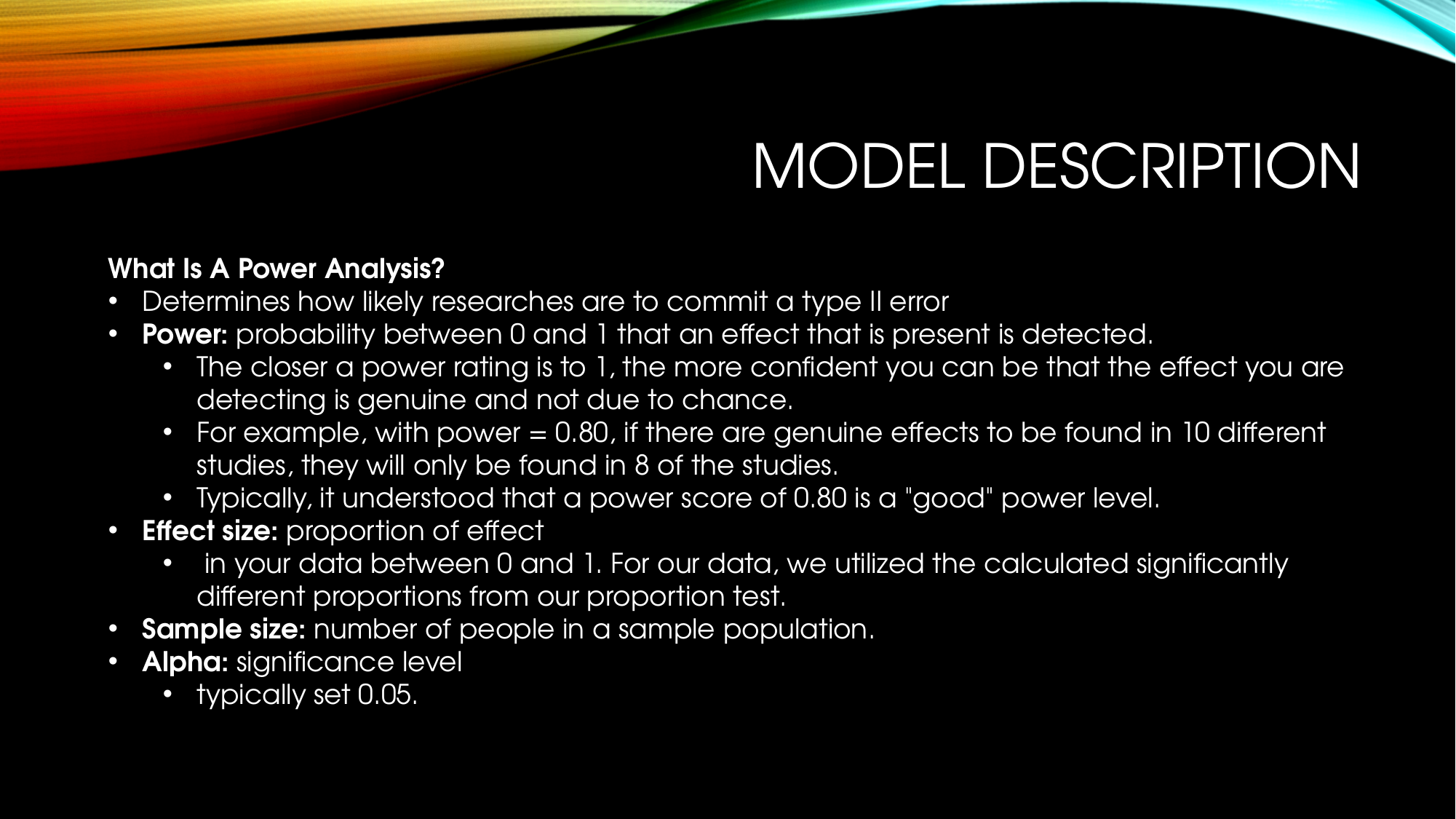

# Model description
What Is A Power Analysis?
Determines how likely researches are to commit a type II error
Power: probability between 0 and 1 that an effect that is present is detected.
The closer a power rating is to 1, the more confident you can be that the effect you are detecting is genuine and not due to chance.
For example, with power = 0.80, if there are genuine effects to be found in 10 different studies, they will only be found in 8 of the studies.
Typically, it understood that a power score of 0.80 is a "good" power level.
Effect size: proportion of effect
 in your data between 0 and 1. For our data, we utilized the calculated significantly different proportions from our proportion test.
Sample size: number of people in a sample population.
Alpha: significance level
typically set 0.05.